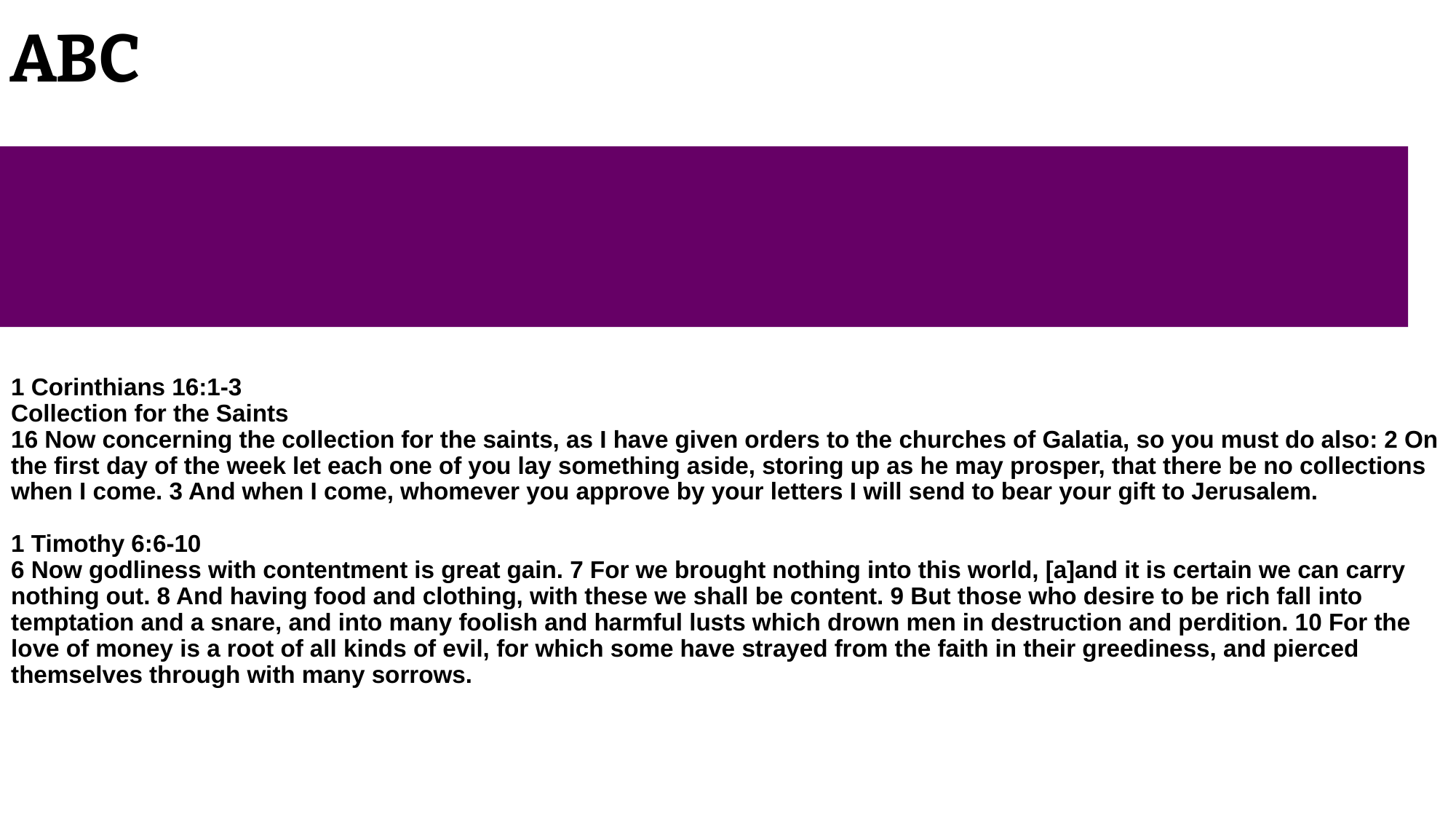

# ABC

1 Corinthians 16:1-3
Collection for the Saints
16 Now concerning the collection for the saints, as I have given orders to the churches of Galatia, so you must do also: 2 On the first day of the week let each one of you lay something aside, storing up as he may prosper, that there be no collections when I come. 3 And when I come, whomever you approve by your letters I will send to bear your gift to Jerusalem.

1 Timothy 6:6-10
6 Now godliness with contentment is great gain. 7 For we brought nothing into this world, [a]and it is certain we can carry nothing out. 8 And having food and clothing, with these we shall be content. 9 But those who desire to be rich fall into temptation and a snare, and into many foolish and harmful lusts which drown men in destruction and perdition. 10 For the love of money is a root of all kinds of evil, for which some have strayed from the faith in their greediness, and pierced themselves through with many sorrows.